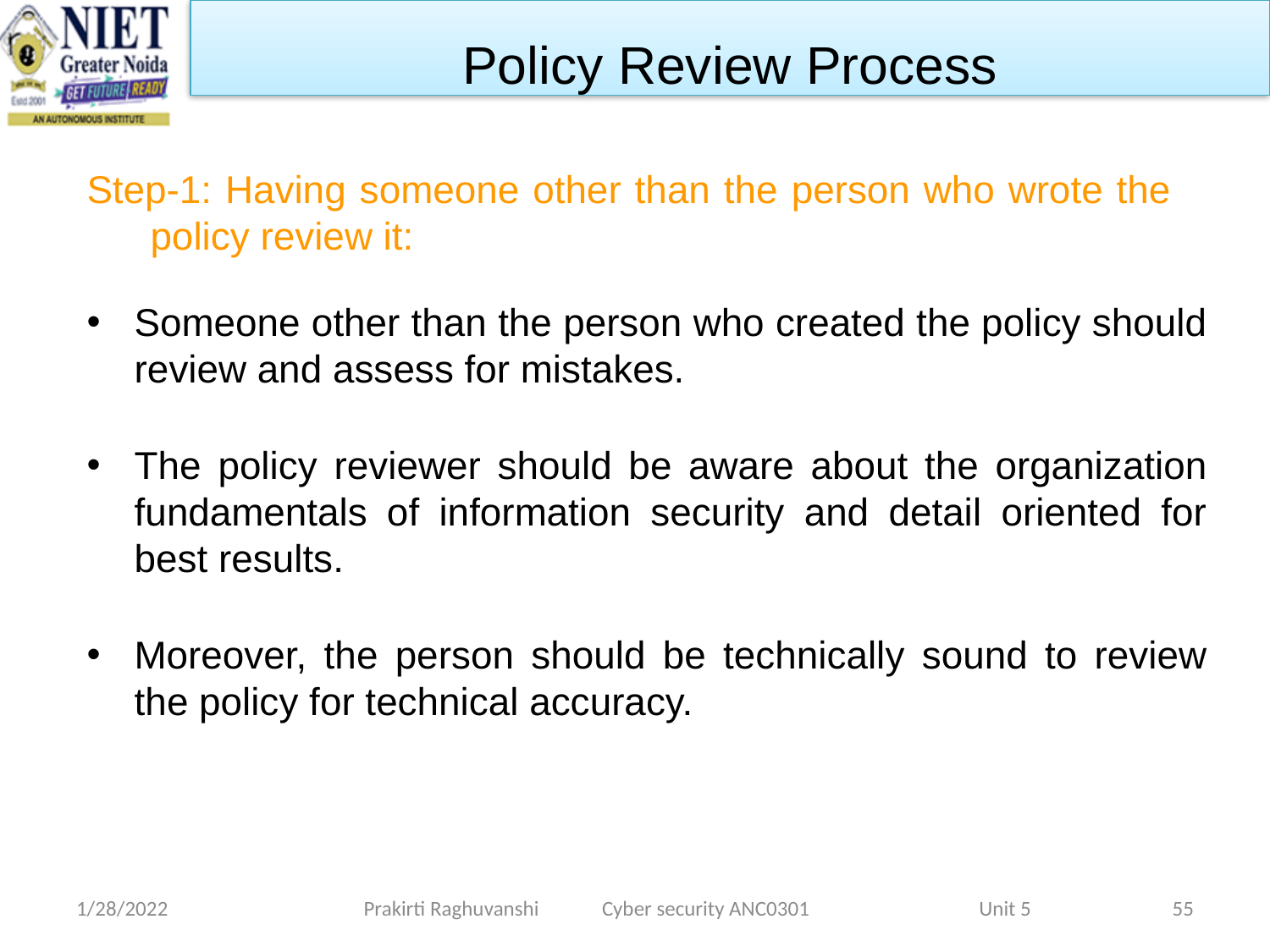

Policy Review Process
Step-1: Having someone other than the person who wrote the 	  policy review it:
Someone other than the person who created the policy should review and assess for mistakes.
The policy reviewer should be aware about the organization fundamentals of information security and detail oriented for best results.
Moreover, the person should be technically sound to review the policy for technical accuracy.

1/28/2022
Prakirti Raghuvanshi             Cyber security ANC0301                                   Unit 5
55